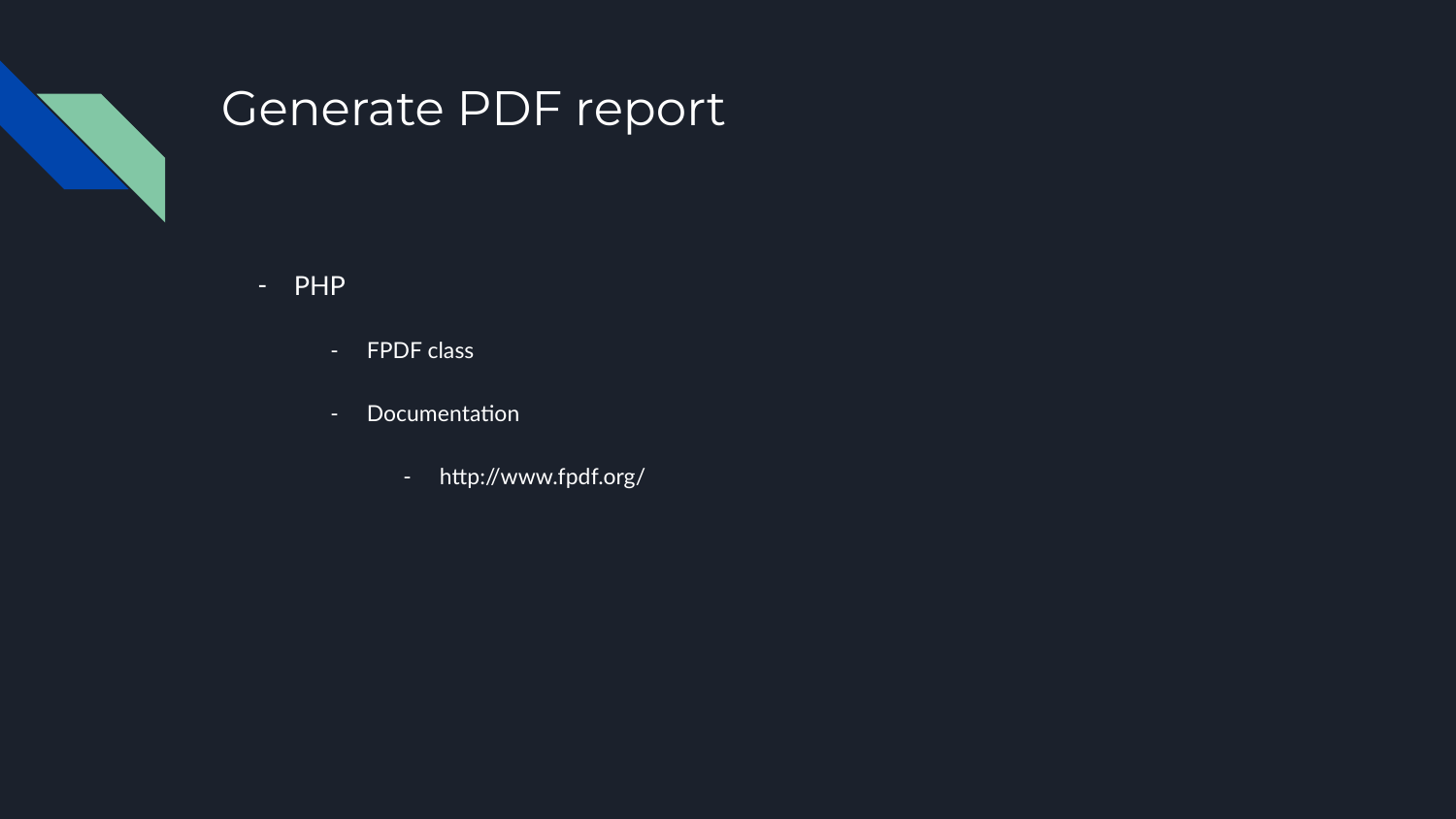

# Generate PDF report
PHP
FPDF class
Documentation
http://www.fpdf.org/